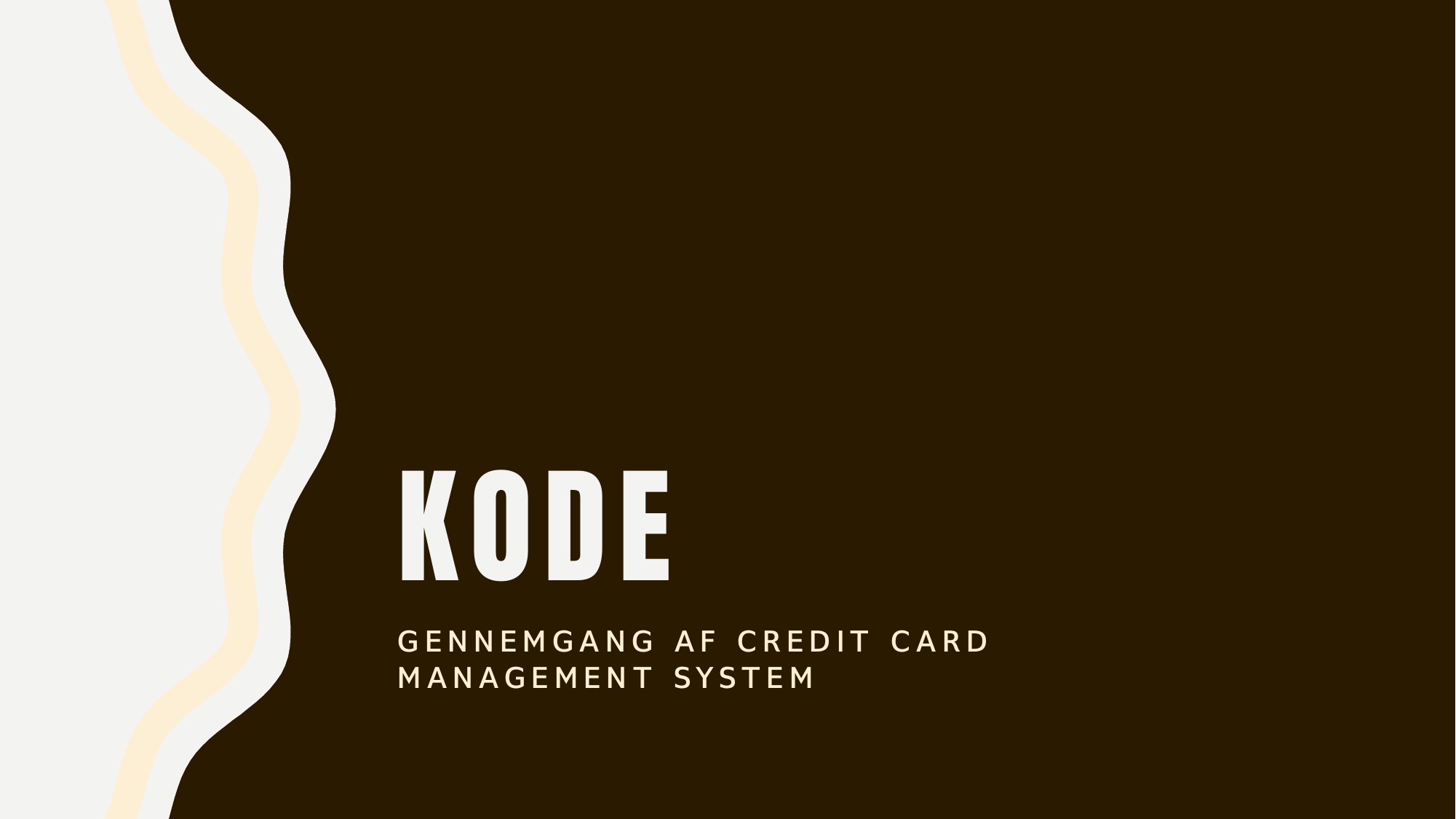

# kode
Gennemgang af Credit card management system